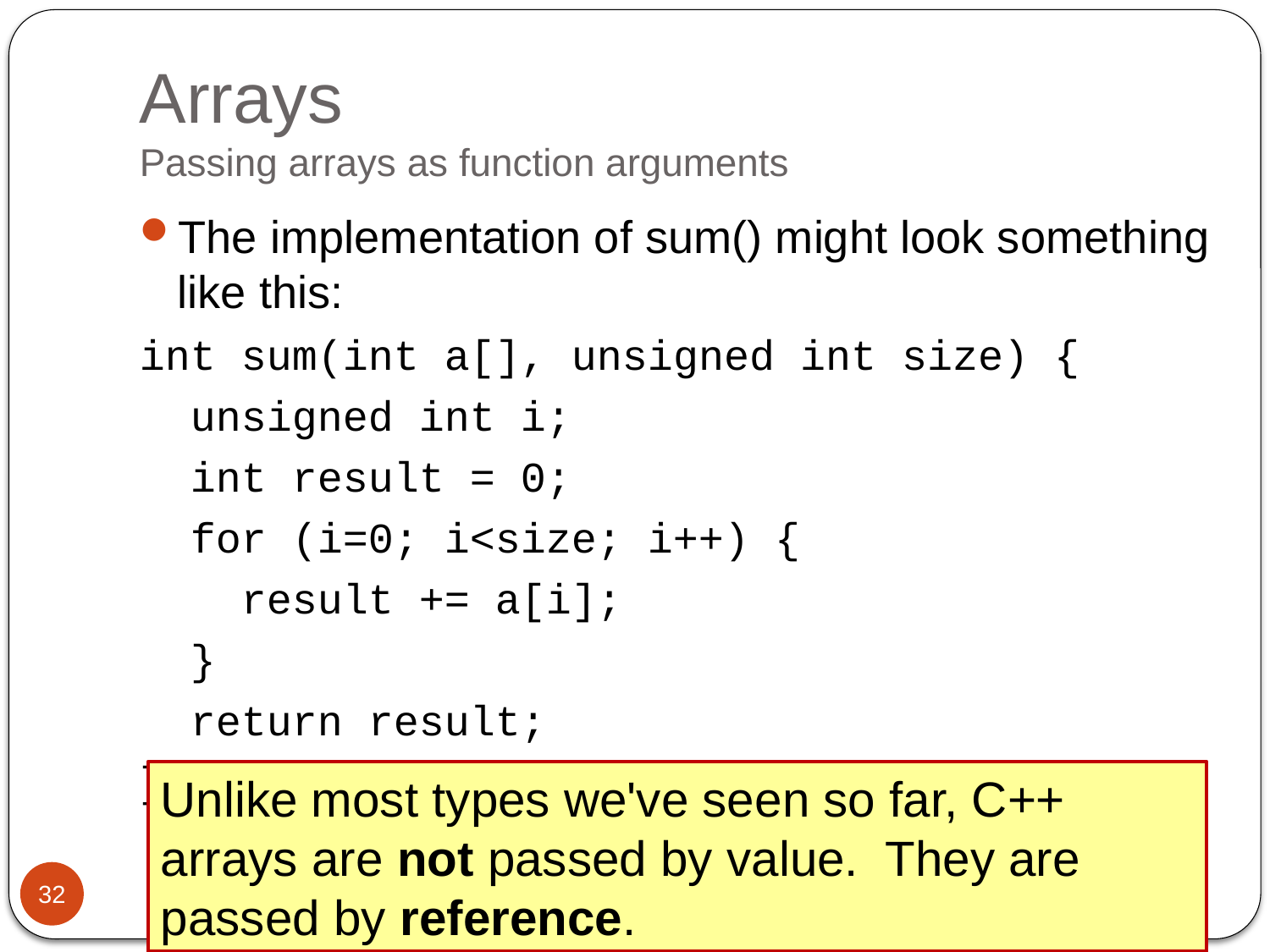

# Arrays Passing arrays as function arguments
The implementation of sum() might look something like this:
int sum(int a[], unsigned int size) {
  unsigned int i;
  int result = 0;
  for (i=0; i<size; i++) {
    result += a[i];
  }
  return result;
}

Unlike most types we've seen so far, C++ arrays are not passed by value.  They are passed by reference.
32